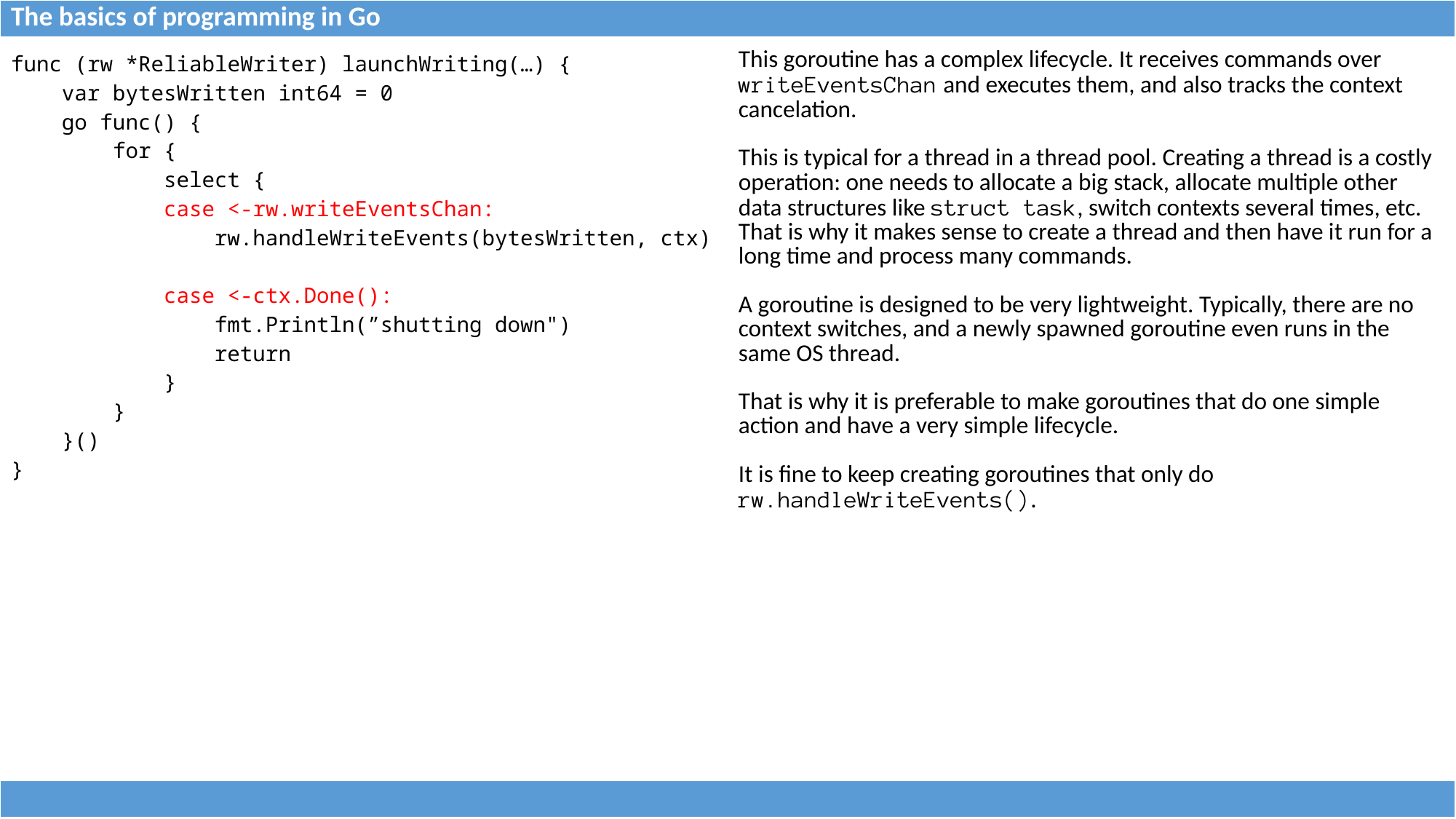

| The basics of programming in Go |
| --- |
| func (rw \*ReliableWriter) launchWriting(…) { var bytesWritten int64 = 0 go func() { for { select { case <-rw.writeEventsChan: rw.handleWriteEvents(bytesWritten, ctx) case <-ctx.Done(): fmt.Println(”shutting down") return } } }() } | This goroutine has a complex lifecycle. It receives commands over writeEventsChan and executes them, and also tracks the context cancelation. This is typical for a thread in a thread pool. Creating a thread is a costly operation: one needs to allocate a big stack, allocate multiple other data structures like struct task, switch contexts several times, etc. That is why it makes sense to create a thread and then have it run for a long time and process many commands. A goroutine is designed to be very lightweight. Typically, there are no context switches, and a newly spawned goroutine even runs in the same OS thread. That is why it is preferable to make goroutines that do one simple action and have a very simple lifecycle. It is fine to keep creating goroutines that only do rw.handleWriteEvents(). |
| --- | --- |
|  |
| --- |